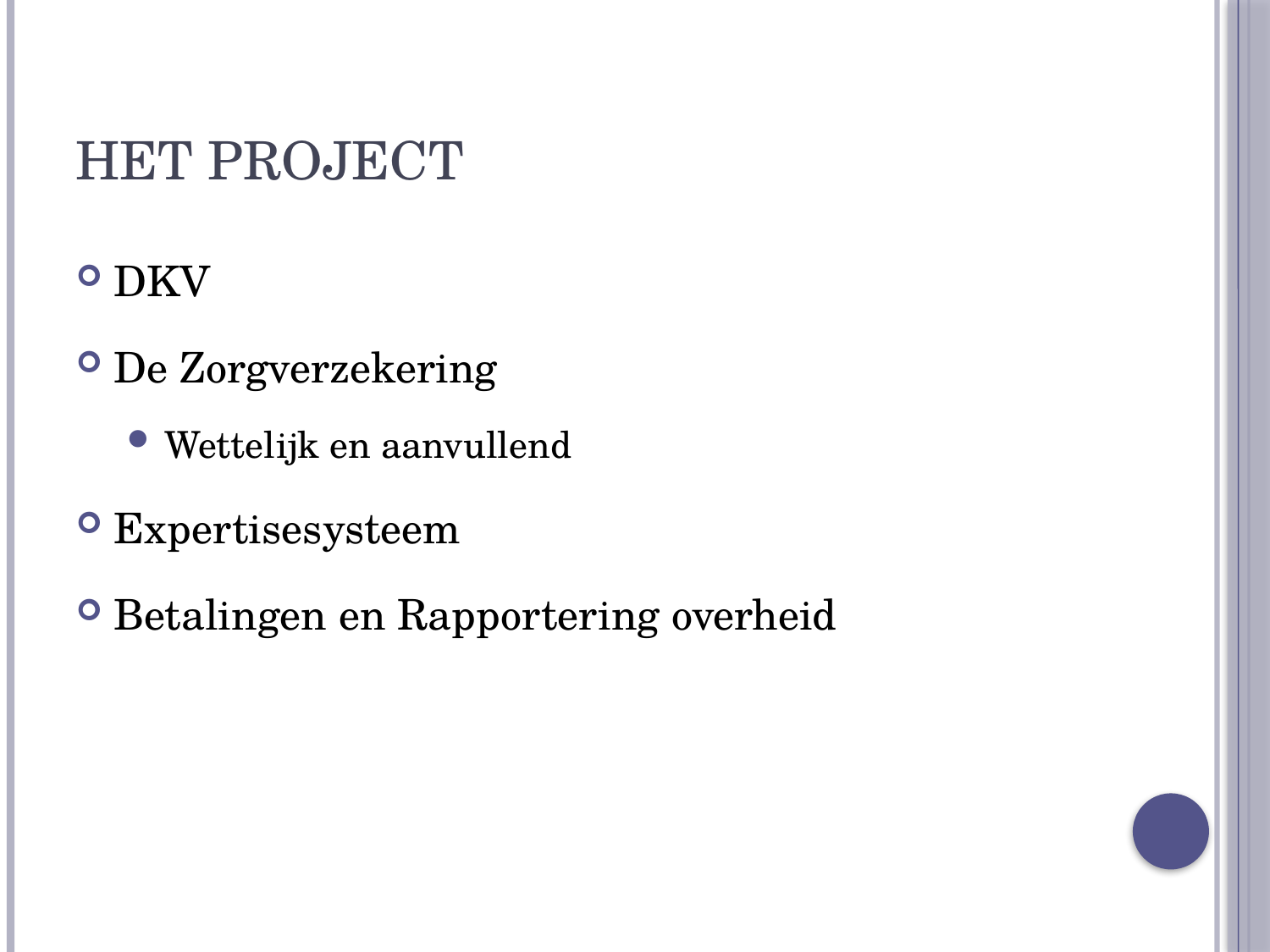

# Het project
DKV
De Zorgverzekering
Wettelijk en aanvullend
Expertisesysteem
Betalingen en Rapportering overheid